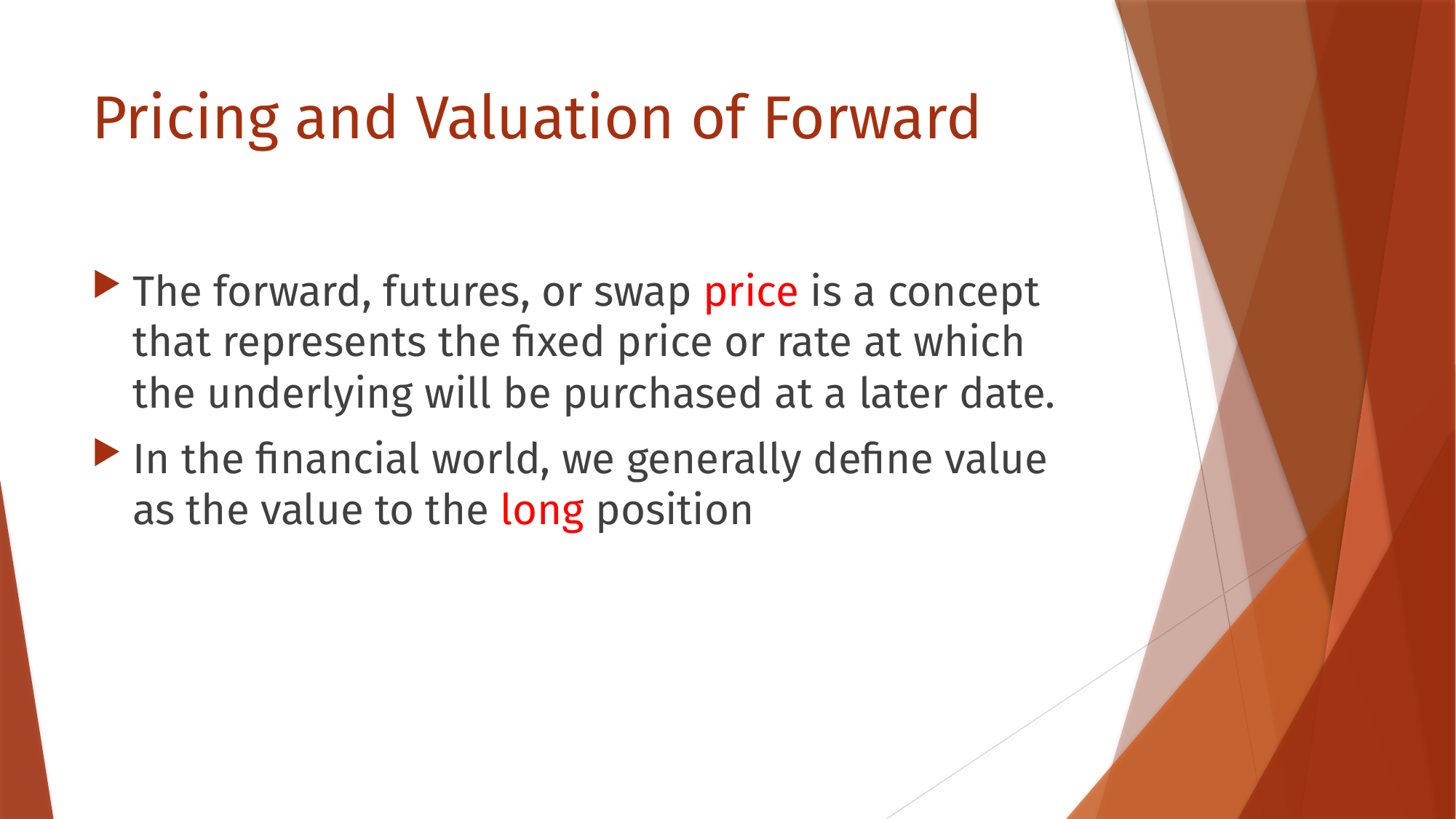

# Pricing and Valuation of Forward
The forward, futures, or swap price is a concept that represents the fixed price or rate at which the underlying will be purchased at a later date.
In the financial world, we generally define value as the value to the long position